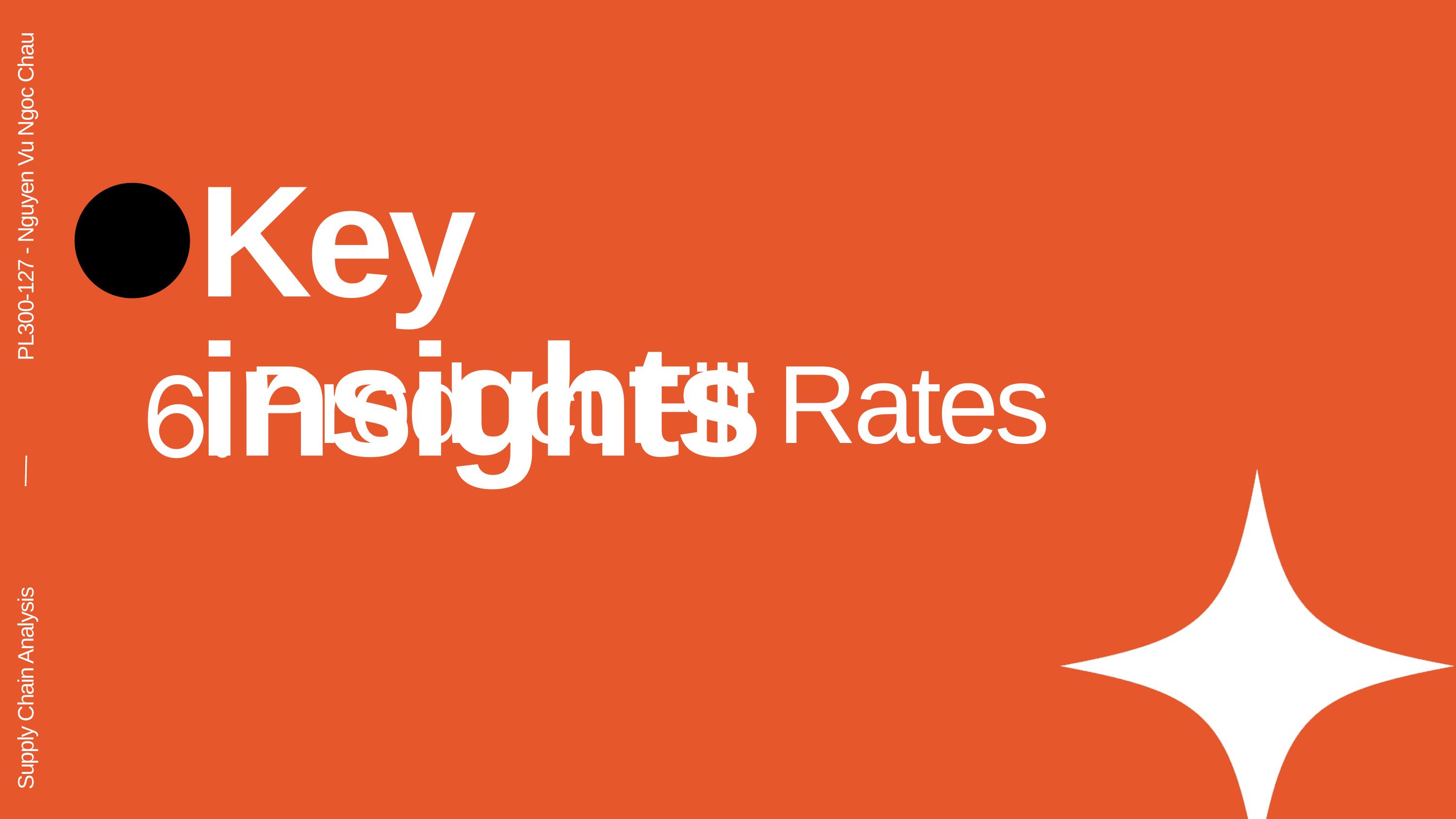

Key insights

PL300-127 - Nguyen Vu Ngoc Chau
6.
Product Fill Rates

Supply Chain Analysis